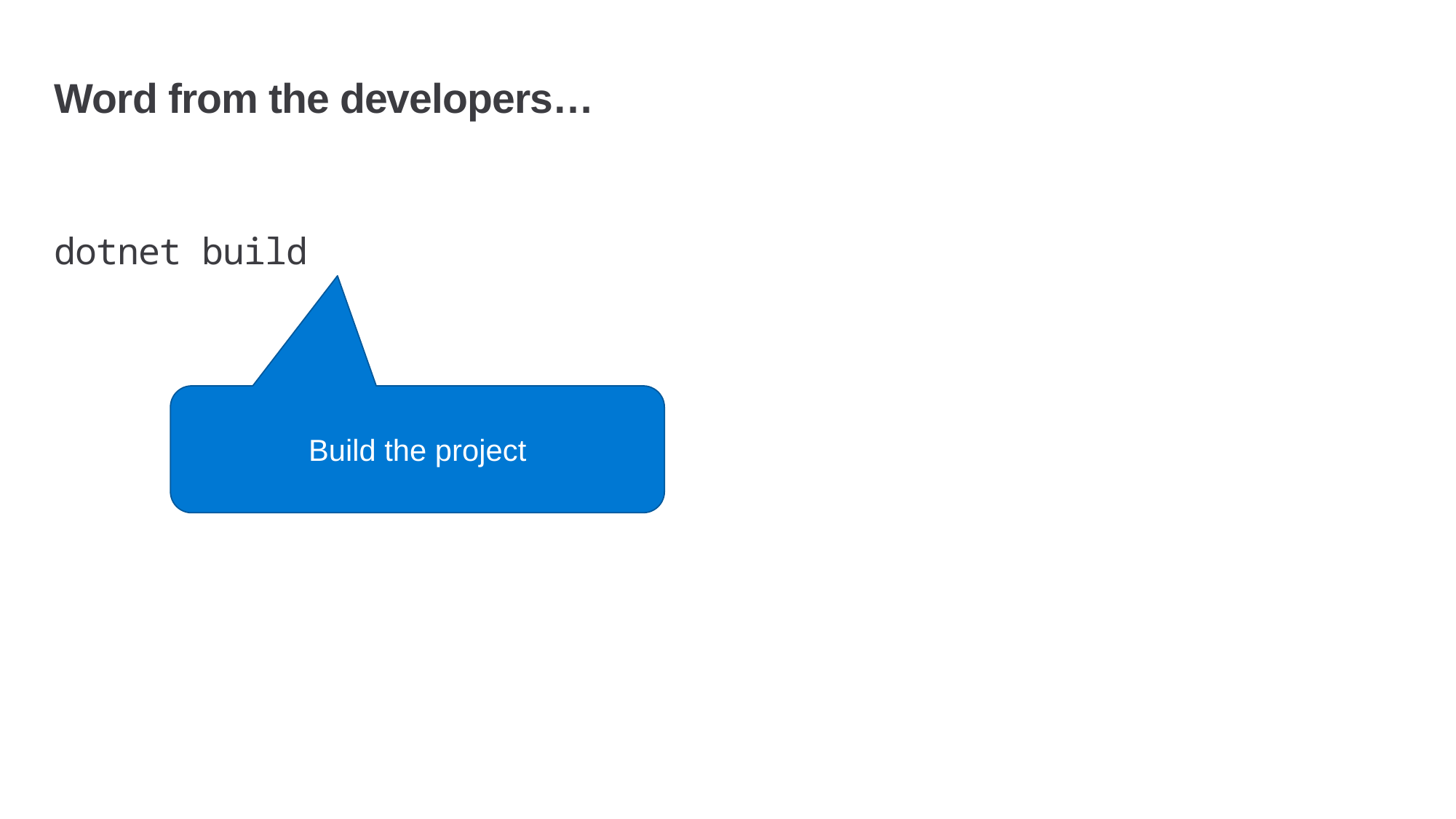

# Word from the developers…
dotnet build
Build the project